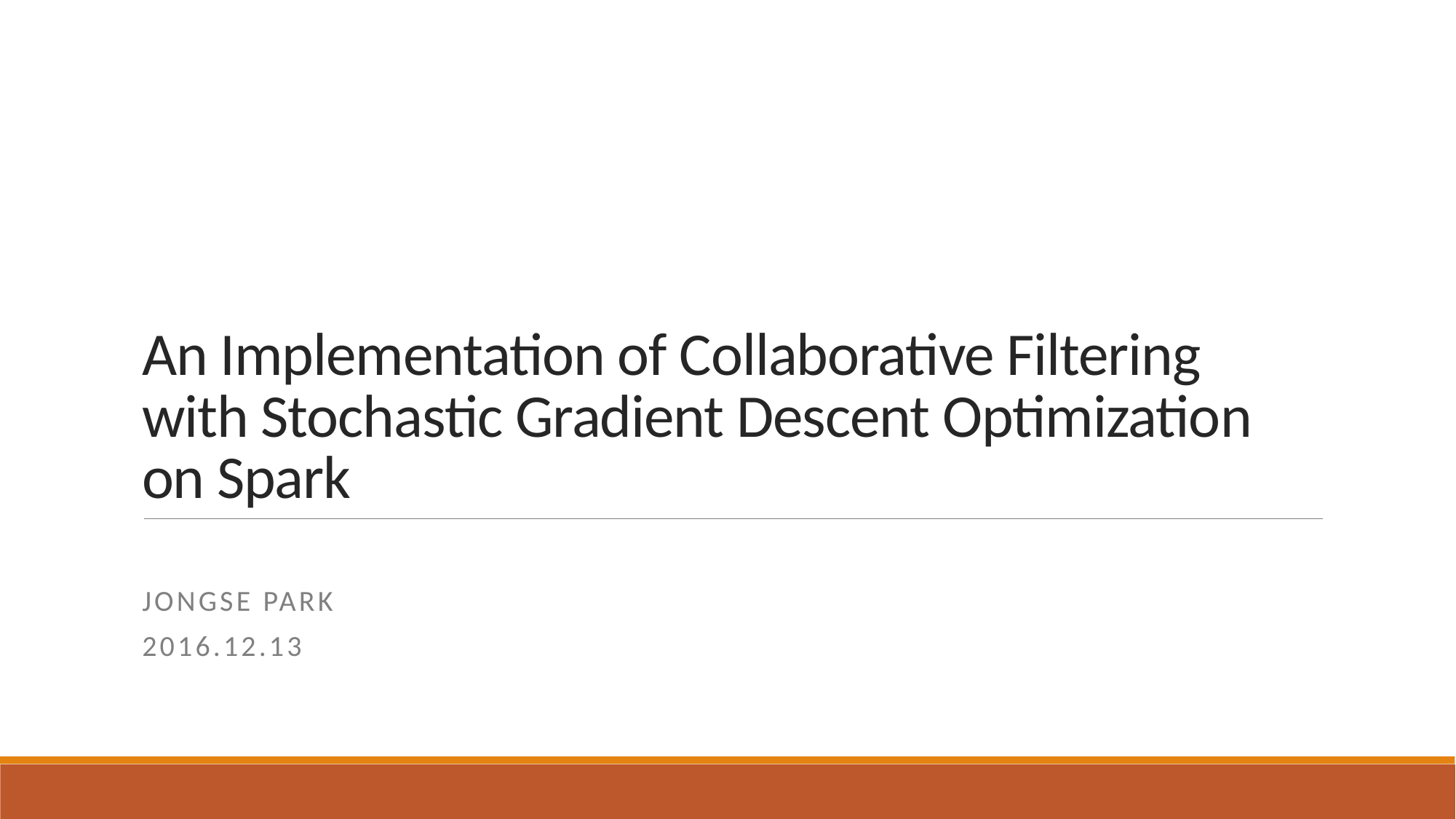

# An Implementation of Collaborative Filtering with Stochastic Gradient Descent Optimization on Spark

Jongse Park
2016.12.13